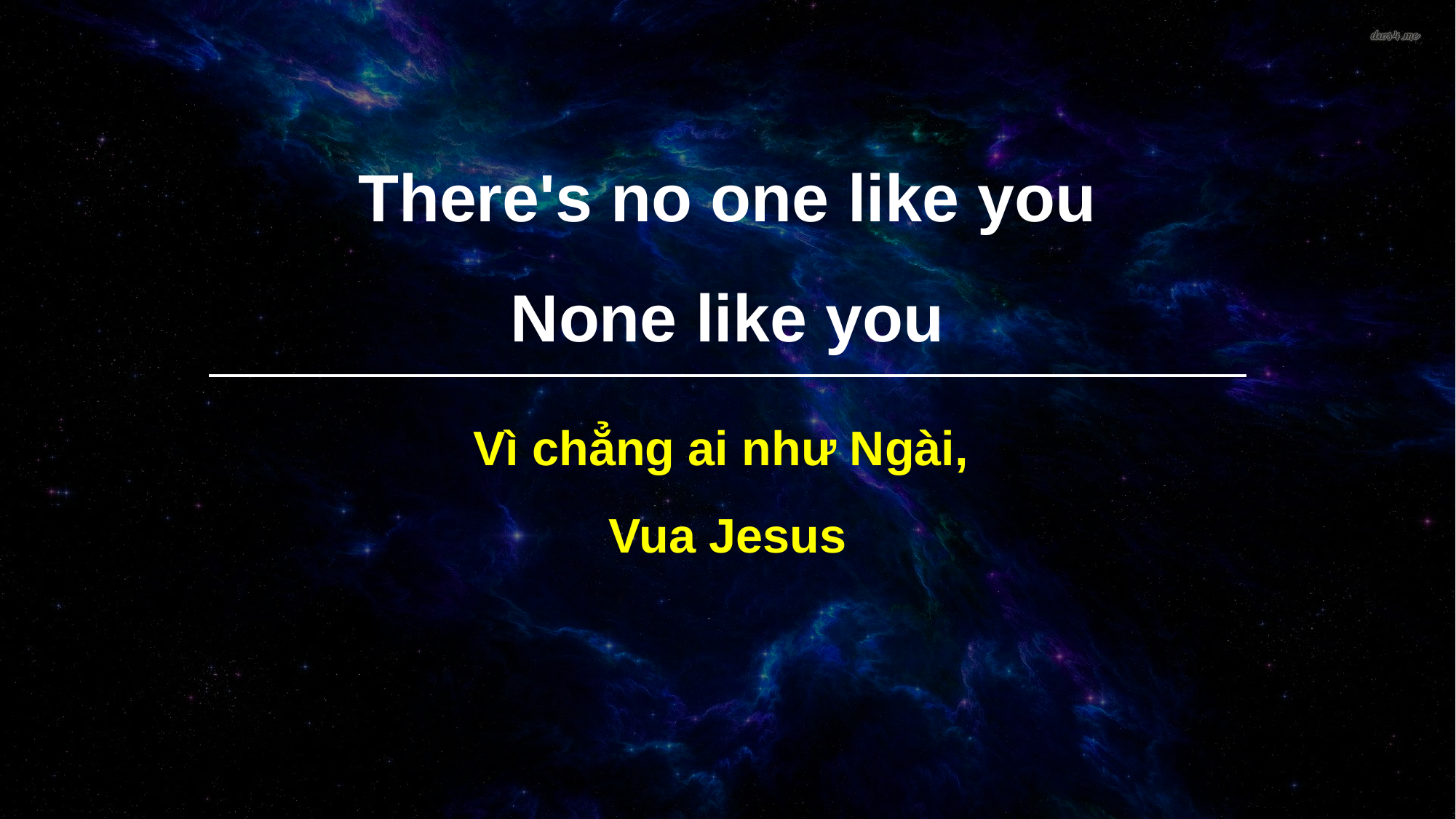

There's no one like you
None like you
Vì chẳng ai như Ngài,
Vua Jesus